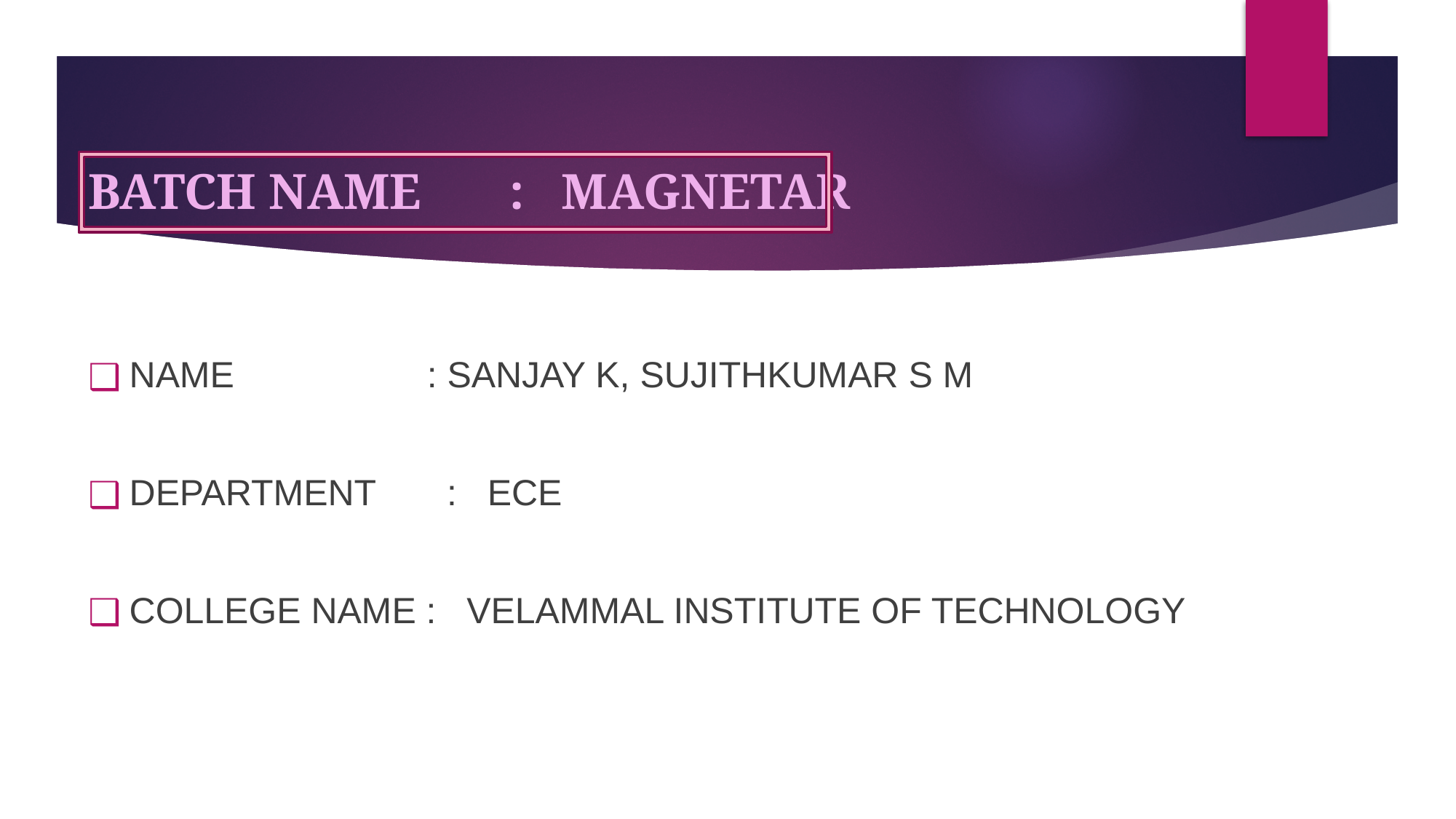

BATCH NAME       :   MAGNETAR

NAME                   : SANJAY K, SUJITHKUMAR S M

DEPARTMENT       :   ECE

COLLEGE NAME :   VELAMMAL INSTITUTE OF TECHNOLOGY